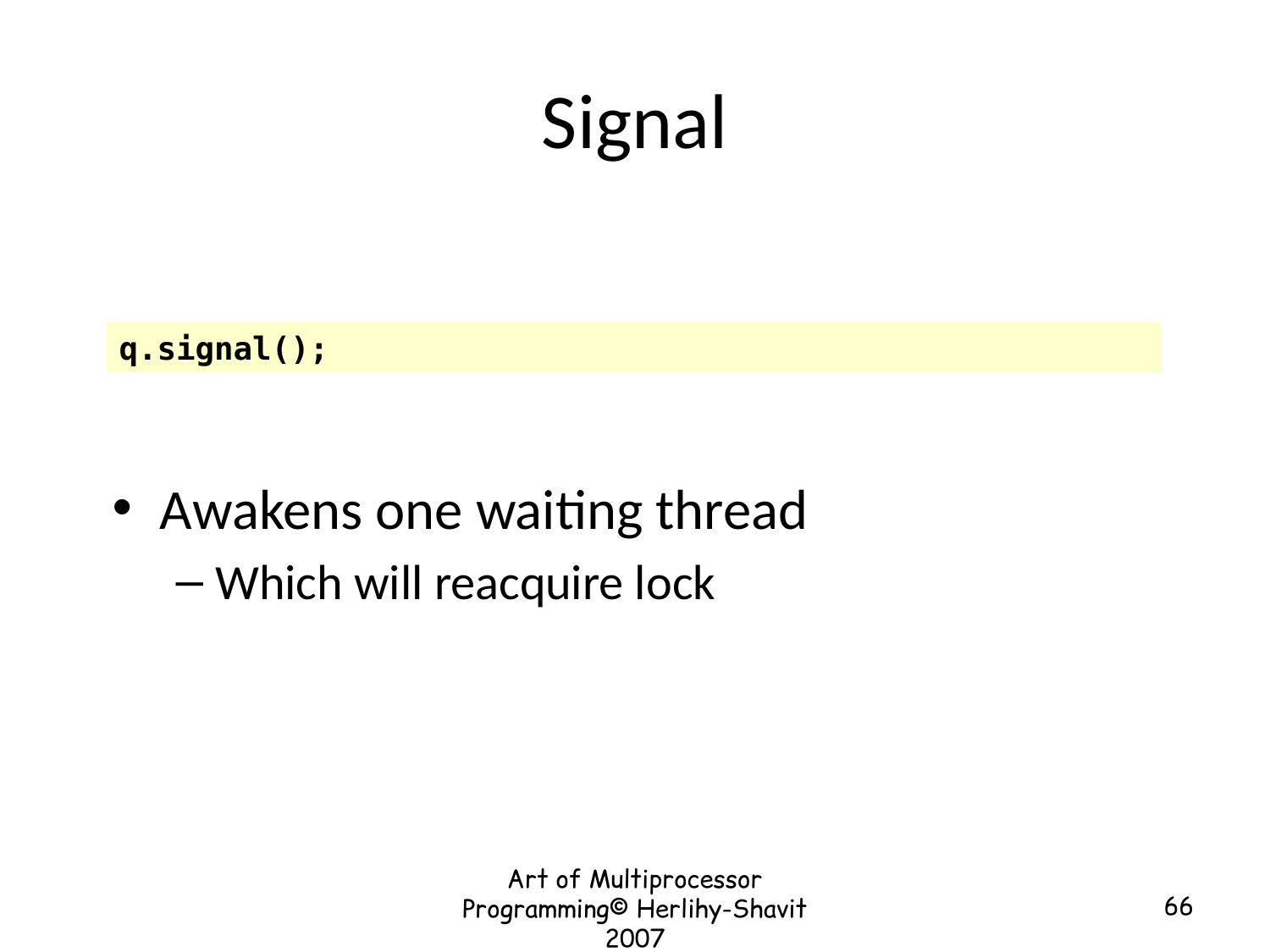

# Signal
q.signal();
Awakens one waiting thread
Which will reacquire lock
Art of Multiprocessor Programming© Herlihy-Shavit 2007
66